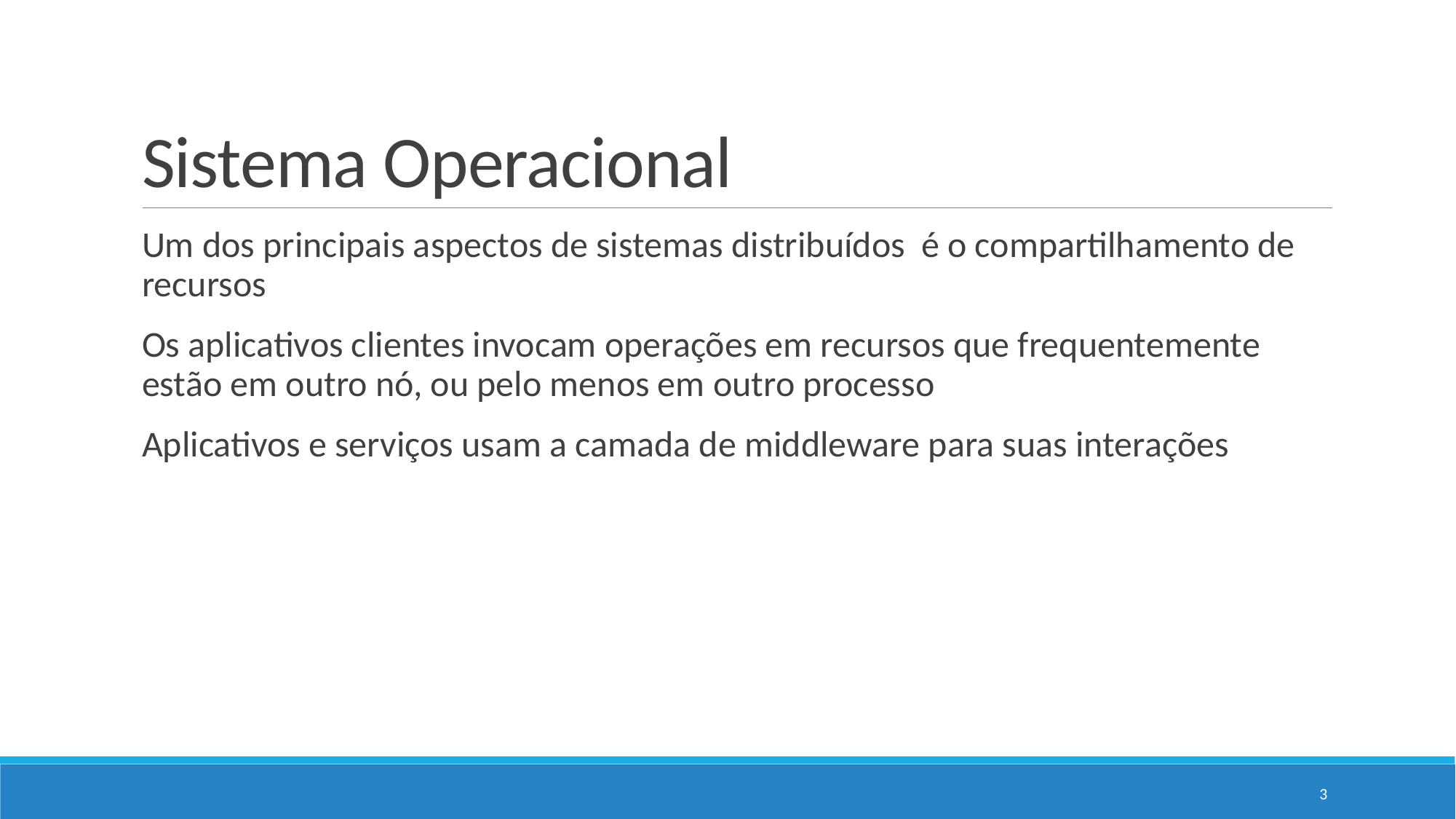

# Sistema Operacional
Um dos principais aspectos de sistemas distribuídos  é o compartilhamento de recursos
Os aplicativos clientes invocam operações em recursos que frequentemente estão em outro nó, ou pelo menos em outro processo
Aplicativos e serviços usam a camada de middleware para suas interações
3